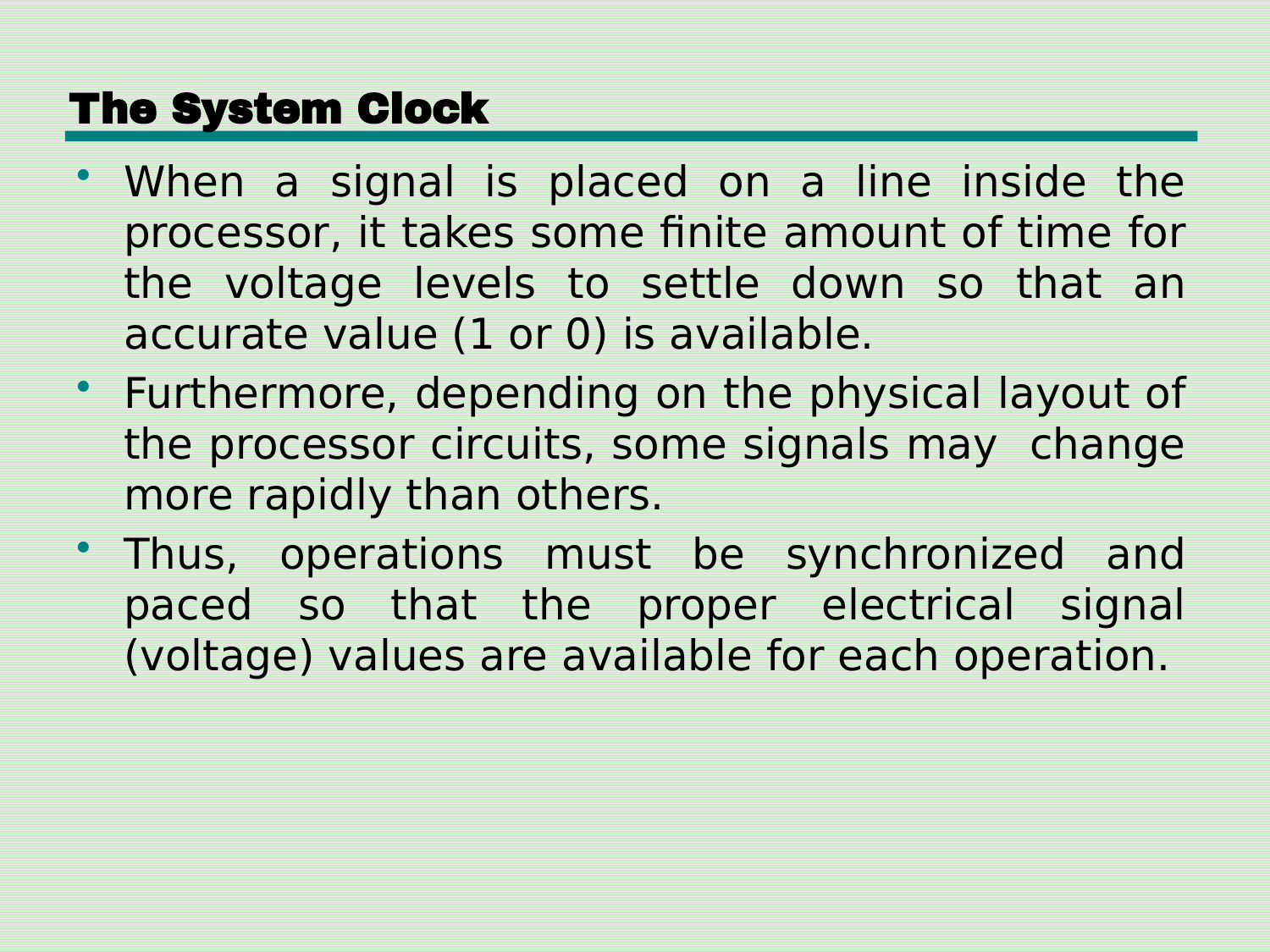

# The System Clock
When a signal is placed on a line inside the processor, it takes some finite amount of time for the voltage levels to settle down so that an accurate value (1 or 0) is available.
Furthermore, depending on the physical layout of the processor circuits, some signals may  change more rapidly than others.
Thus, operations must be synchronized and paced so that the proper electrical signal (voltage) values are available for each operation.